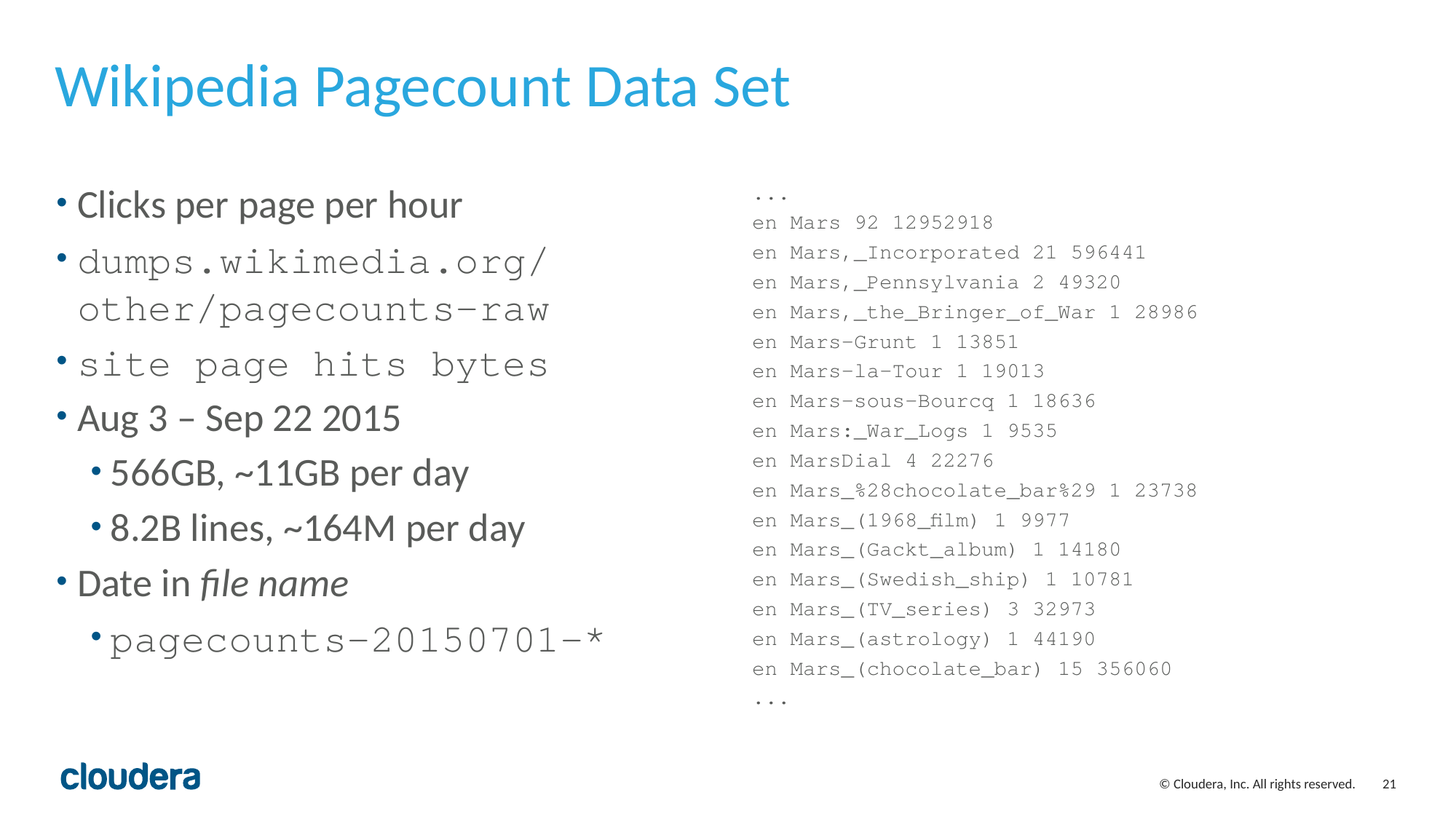

# Wikipedia Pagecount Data Set
Clicks per page per hour
dumps.wikimedia.org/other/pagecounts-raw
site page hits bytes
Aug 3 – Sep 22 2015
566GB, ~11GB per day
8.2B lines, ~164M per day
Date in file name
pagecounts-20150701-*

...
en Mars 92 12952918
en Mars,_Incorporated 21 596441
en Mars,_Pennsylvania 2 49320
en Mars,_the_Bringer_of_War 1 28986
en Mars-Grunt 1 13851
en Mars-la-Tour 1 19013
en Mars-sous-Bourcq 1 18636
en Mars:_War_Logs 1 9535
en MarsDial 4 22276
en Mars_%28chocolate_bar%29 1 23738
en Mars_(1968_film) 1 9977
en Mars_(Gackt_album) 1 14180
en Mars_(Swedish_ship) 1 10781
en Mars_(TV_series) 3 32973
en Mars_(astrology) 1 44190
en Mars_(chocolate_bar) 15 356060
...